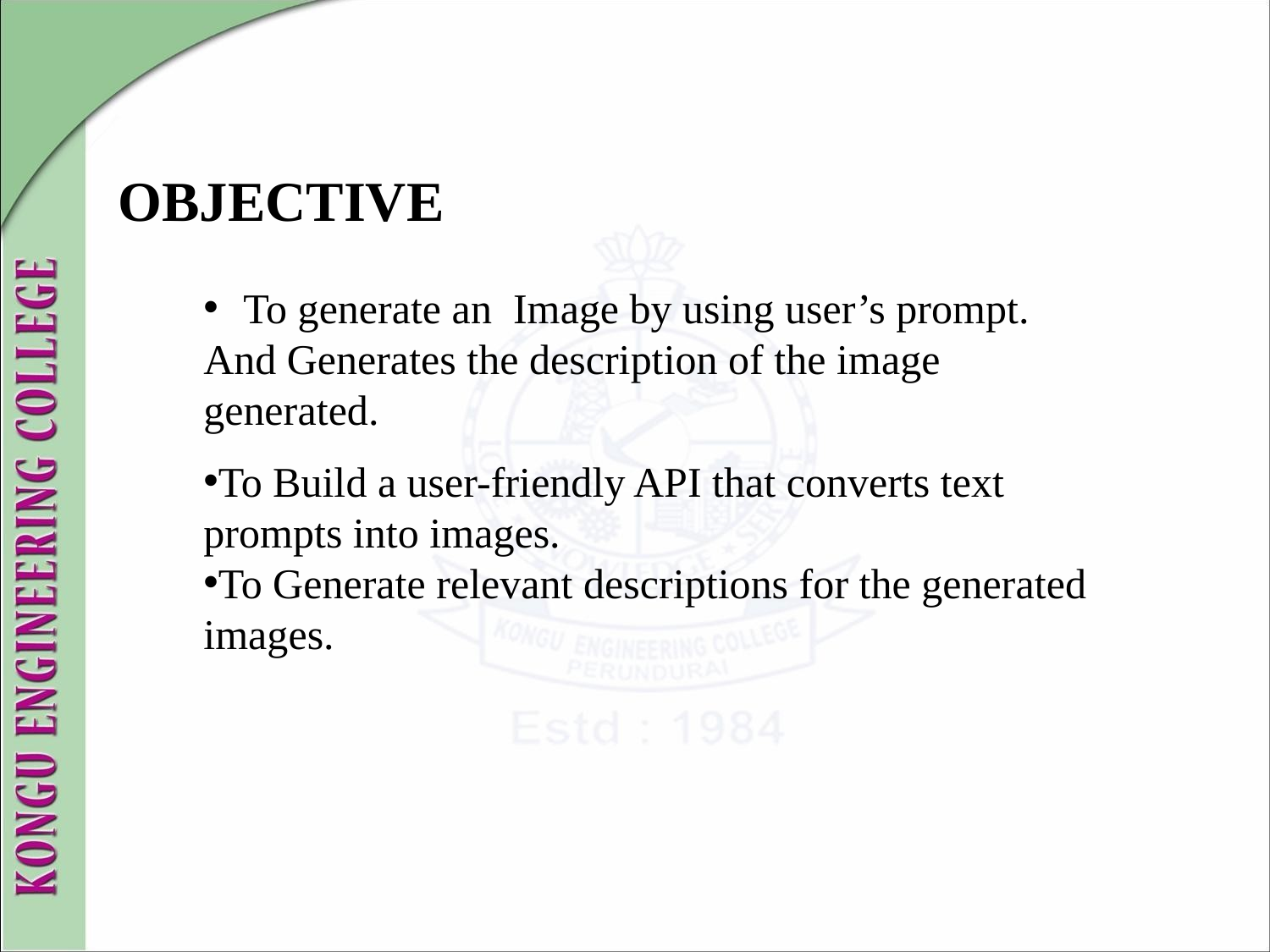

# OBJECTIVE
To generate an  Image by using user’s prompt.
And Generates the description of the image generated.
To Build a user-friendly API that converts text prompts into images.
To Generate relevant descriptions for the generated images.